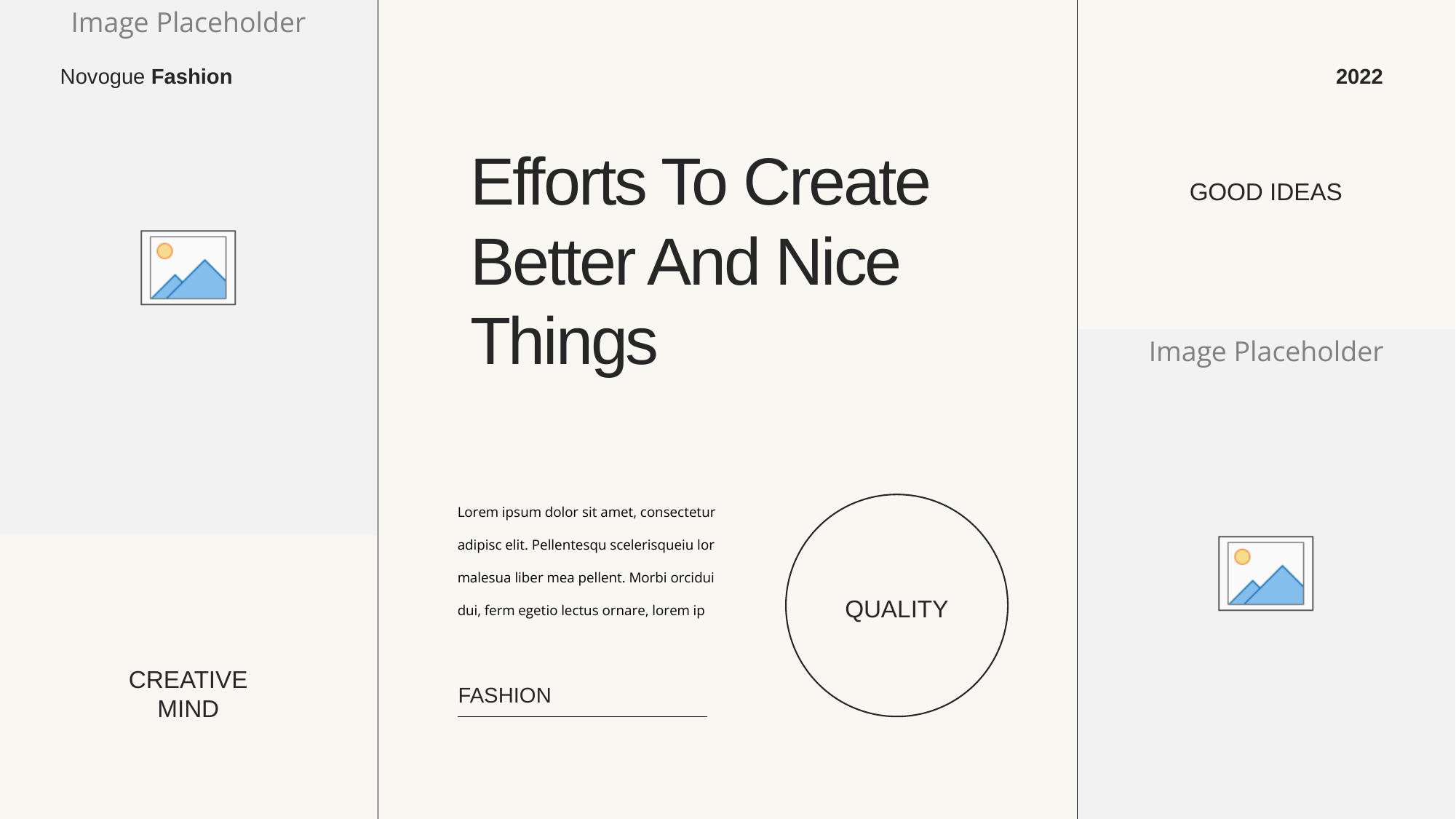

Novogue Fashion
2022
Efforts To Create Better And Nice Things
GOOD IDEAS

Lorem ipsum dolor sit amet, consectetur adipisc elit. Pellentesqu scelerisqueiu lor malesua liber mea pellent. Morbi orcidui dui, ferm egetio lectus ornare, lorem ip

QUALITY
CREATIVE MIND
FASHION